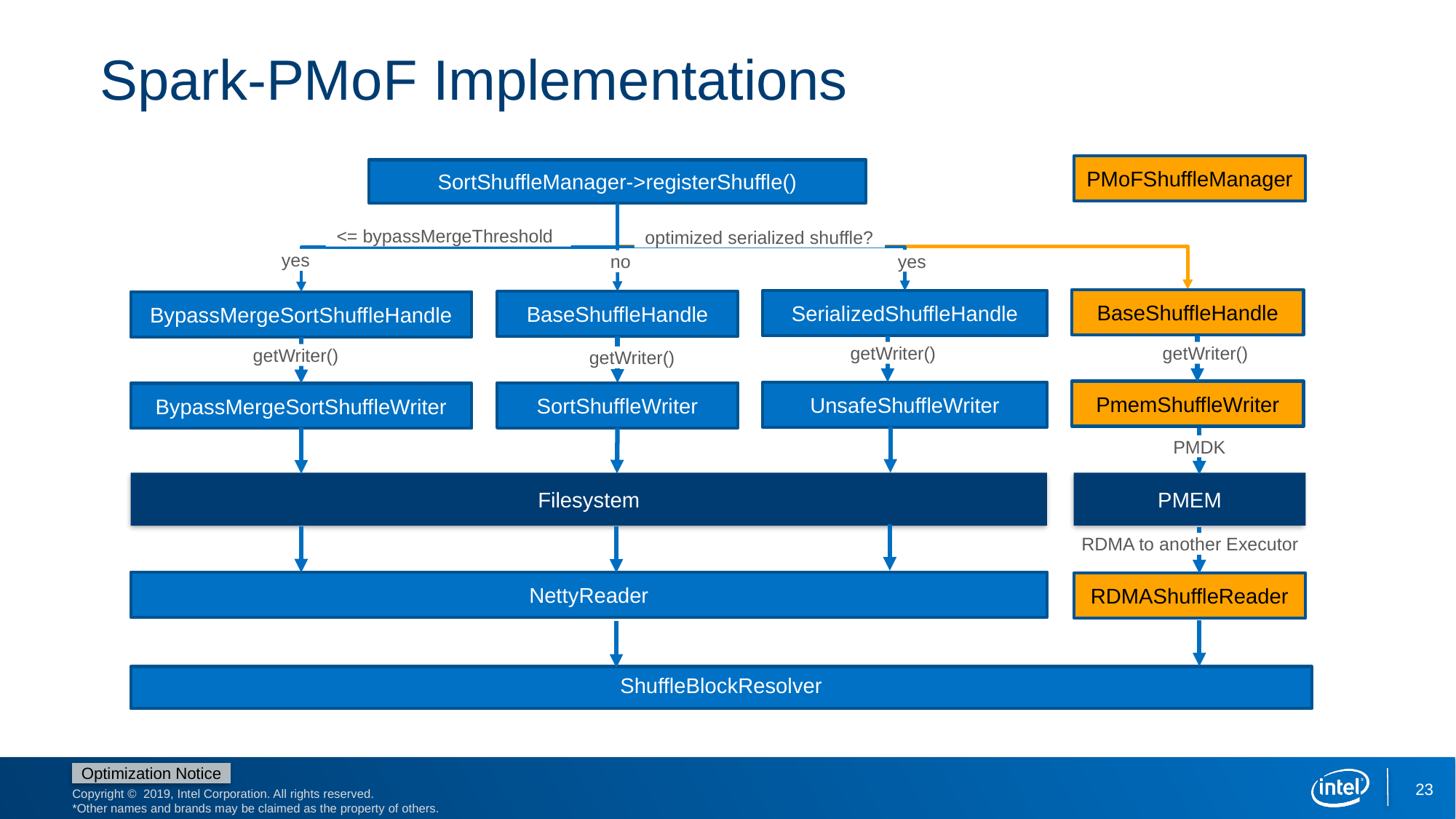

# Spark-PMoF Implementations
PMoFShuffleManager
SortShuffleManager->registerShuffle()
<= bypassMergeThreshold
optimized serialized shuffle?
yes
yes
no
BaseShuffleHandle
SerializedShuffleHandle
BaseShuffleHandle
BypassMergeSortShuffleHandle
getWriter()
getWriter()
getWriter()
getWriter()
PmemShuffleWriter
UnsafeShuffleWriter
SortShuffleWriter
BypassMergeSortShuffleWriter
PMDK
PMEM
Filesystem
RDMA to another Executor
NettyReader
RDMAShuffleReader
ShuffleBlockResolver
23